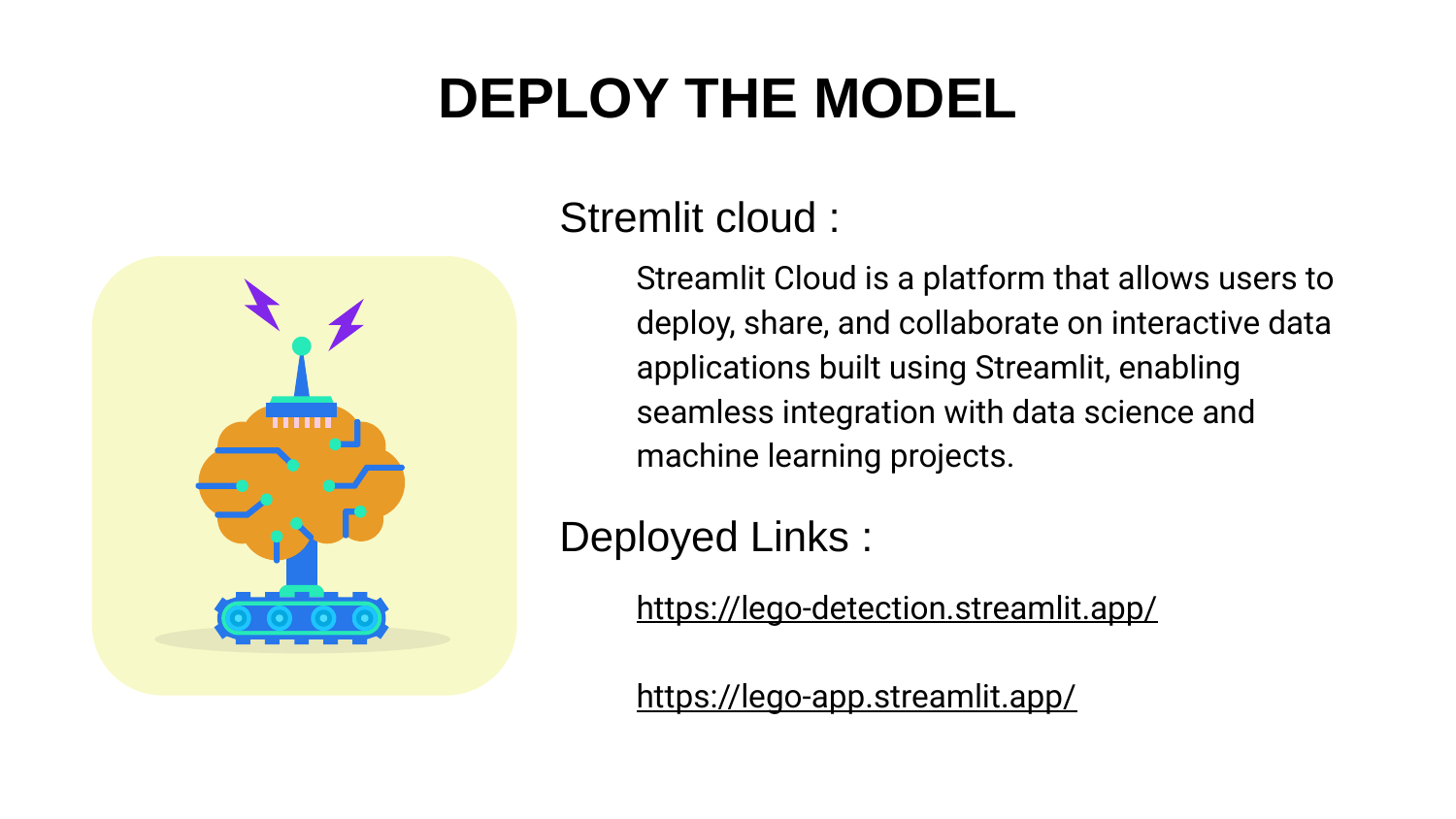

# DEPLOY THE MODEL
Stremlit cloud :
Streamlit Cloud is a platform that allows users to deploy, share, and collaborate on interactive data applications built using Streamlit, enabling seamless integration with data science and machine learning projects.

Deployed Links :
https://lego-detection.streamlit.app/
https://lego-app.streamlit.app/